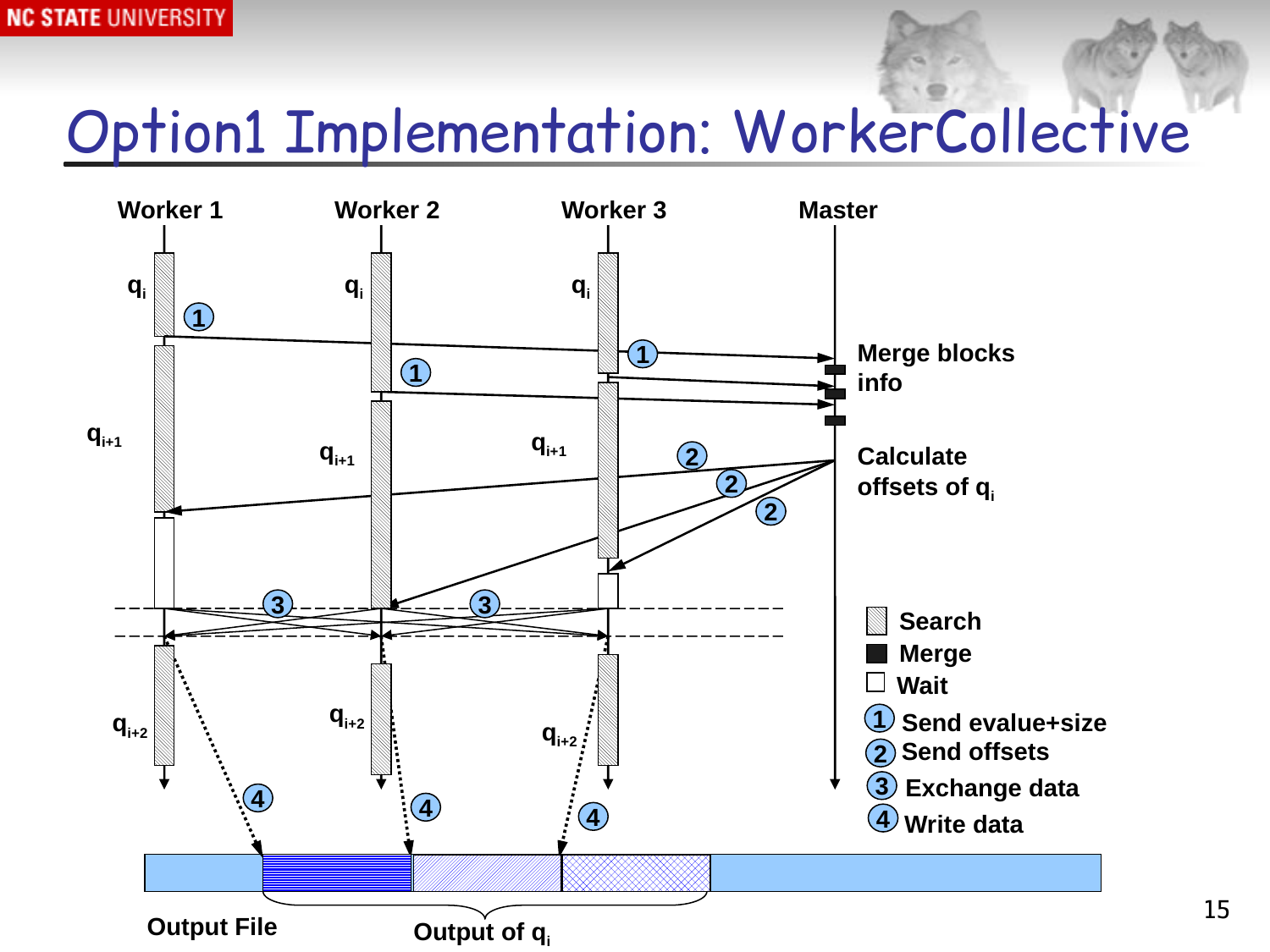

# Option1 Implementation: WorkerCollective
Worker 1
Worker 2
Worker 3
Master

qi
qi
qi
1
Merge blocks
info

1

1

qi+1

qi+1
qi+1
Calculate
offsets of qi
2

2
2

3
3
Search

Merge

Wait

qi+2
qi+2
Send evalue+size
1
qi+2
Send offsets
2
Exchange data
3
4
4
4
Write data
4

15
Output File
Output of qi